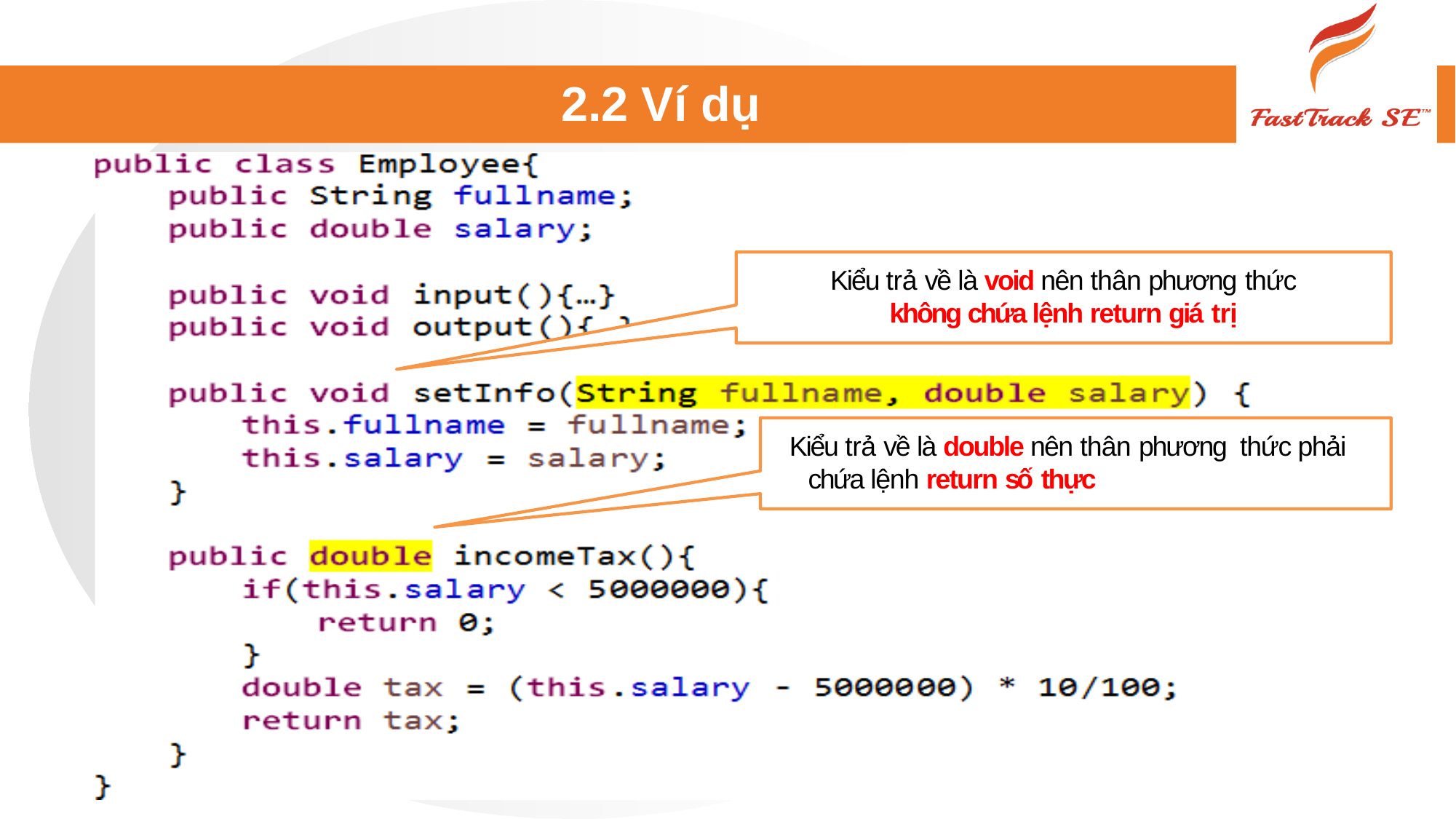

# 2.2 Ví dụ

Kiểu trả về là void nên thân phương thức
không chứa lệnh return giá trị

Kiểu trả về là double nên thân phương  thức phải chứa lệnh return số thực